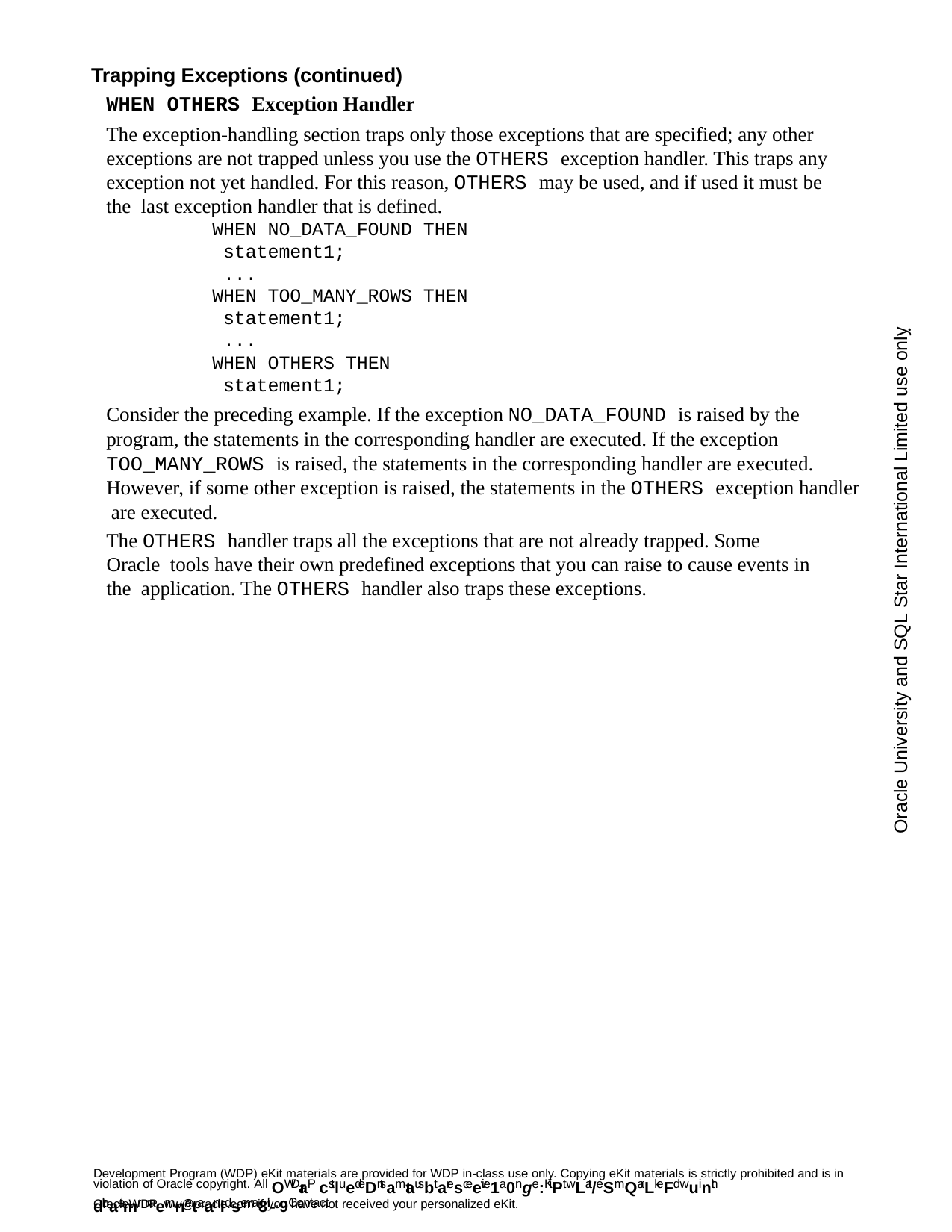

Trapping Exceptions (continued)
WHEN OTHERS Exception Handler
The exception-handling section traps only those exceptions that are specified; any other  exceptions are not trapped unless you use the OTHERS exception handler. This traps any  exception not yet handled. For this reason, OTHERS may be used, and if used it must be the  last exception handler that is defined.
WHEN NO_DATA_FOUND THEN
statement1;
...
WHEN TOO_MANY_ROWS THEN
statement1;
...
WHEN OTHERS THEN
statement1;
Consider the preceding example. If the exception NO_DATA_FOUND is raised by the  program, the statements in the corresponding handler are executed. If the exception  TOO_MANY_ROWS is raised, the statements in the corresponding handler are executed.  However, if some other exception is raised, the statements in the OTHERS exception handler  are executed.
The OTHERS handler traps all the exceptions that are not already trapped. Some Oracle  tools have their own predefined exceptions that you can raise to cause events in the  application. The OTHERS handler also traps these exceptions.
Oracle University and SQL Star International Limited use onlyฺ
Development Program (WDP) eKit materials are provided for WDP in-class use only. Copying eKit materials is strictly prohibited and is in
violation of Oracle copyright. All OWDraP cstluedeDntsamtausbt aresceeive1a0nge:KiPt wLat/eSrmQarLkeFd wuinth dthaeimr naemnetaanldsema8il-. 9Contact
OracleWDP_ww@oracle.com if you have not received your personalized eKit.